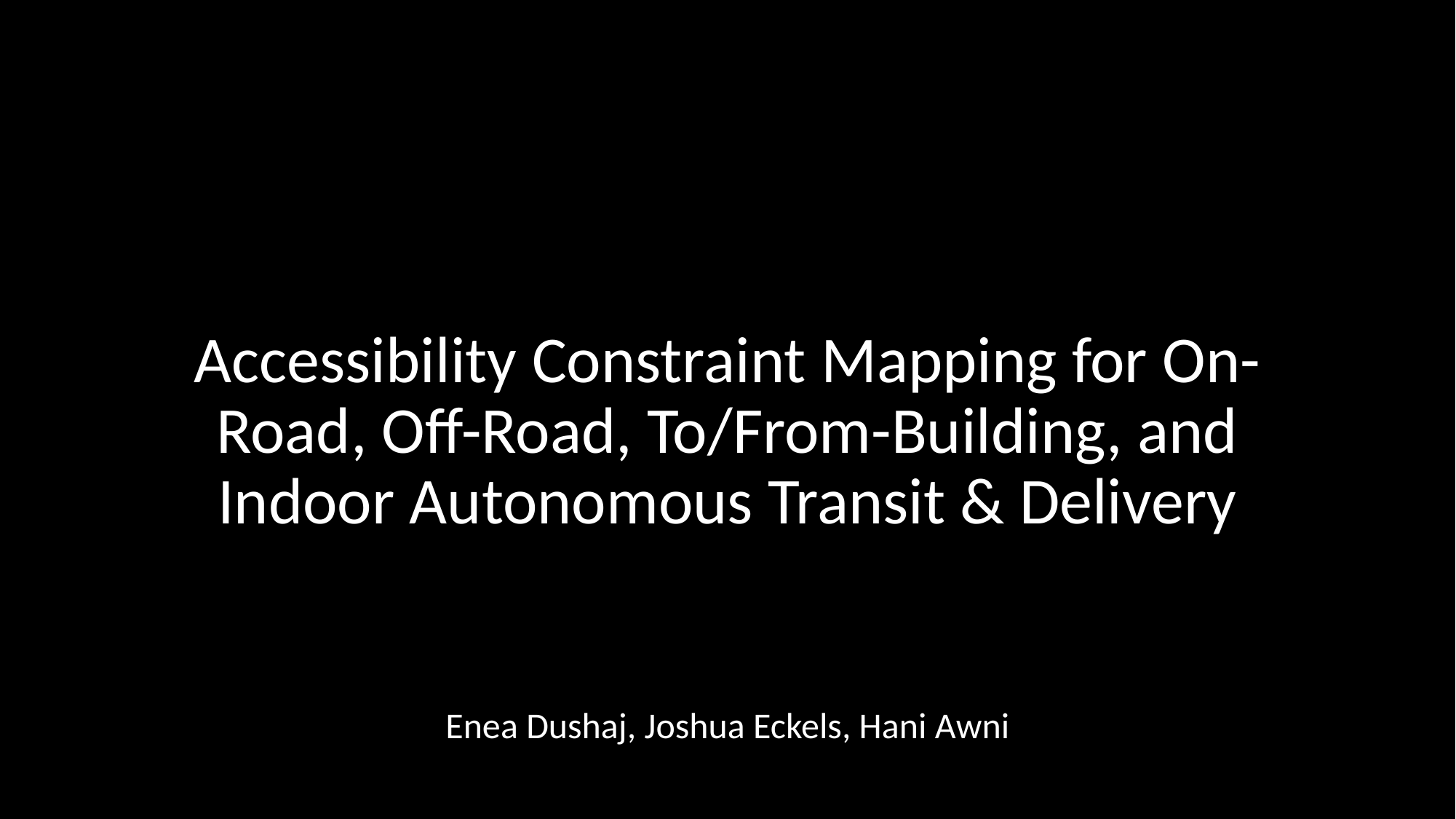

# Accessibility Constraint Mapping for On-Road, Off-Road, To/From-Building, and Indoor Autonomous Transit & Delivery
Enea Dushaj, Joshua Eckels, Hani Awni